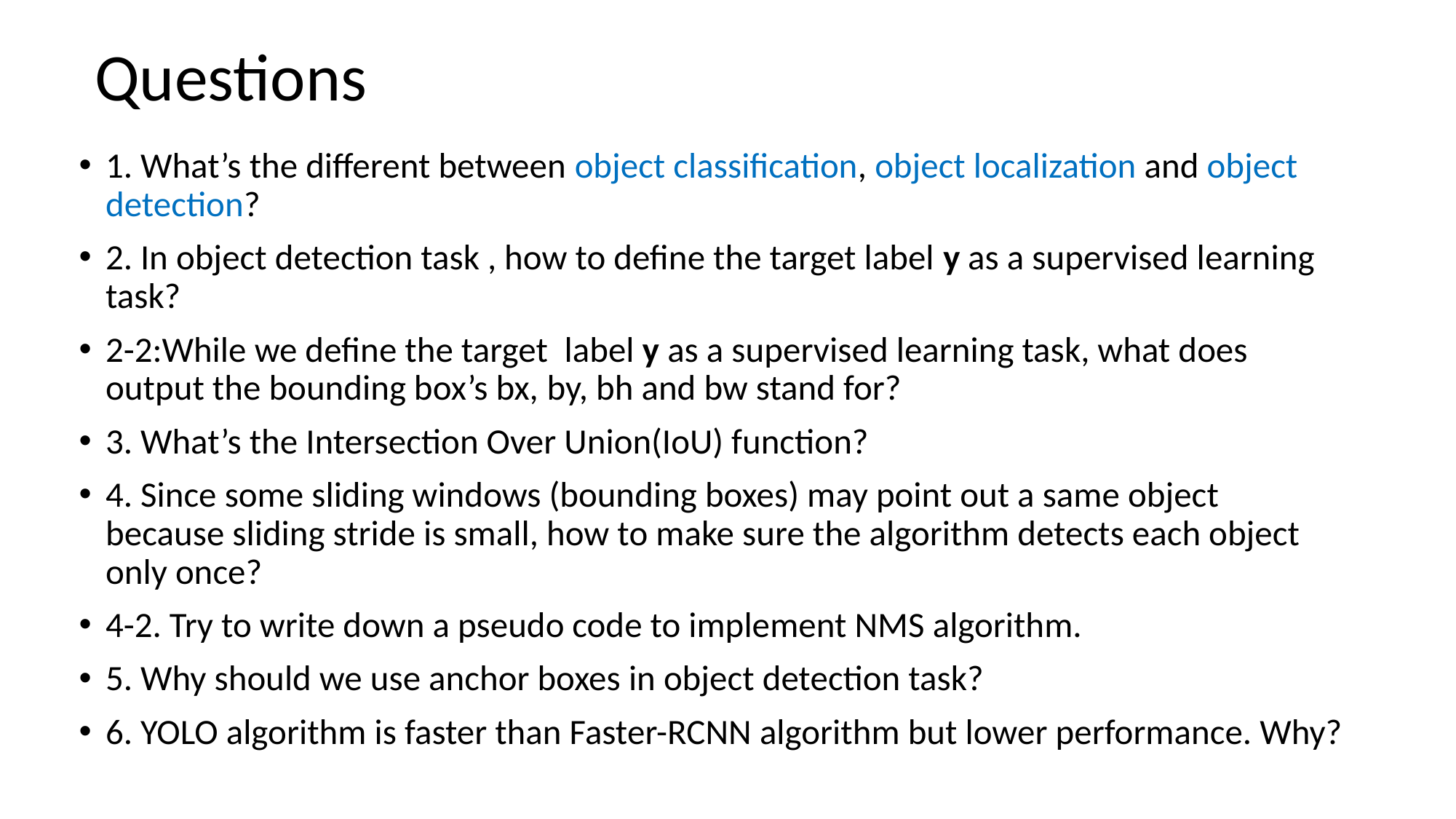

# Questions
1. What’s the different between object classification, object localization and object detection?
2. In object detection task , how to define the target label y as a supervised learning task?
2-2:While we define the target  label y as a supervised learning task, what does output the bounding box’s bx, by, bh and bw stand for?
3. What’s the Intersection Over Union(IoU) function?
4. Since some sliding windows (bounding boxes) may point out a same object because sliding stride is small, how to make sure the algorithm detects each object only once?
4-2. Try to write down a pseudo code to implement NMS algorithm.
5. Why should we use anchor boxes in object detection task?
6. YOLO algorithm is faster than Faster-RCNN algorithm but lower performance. Why?